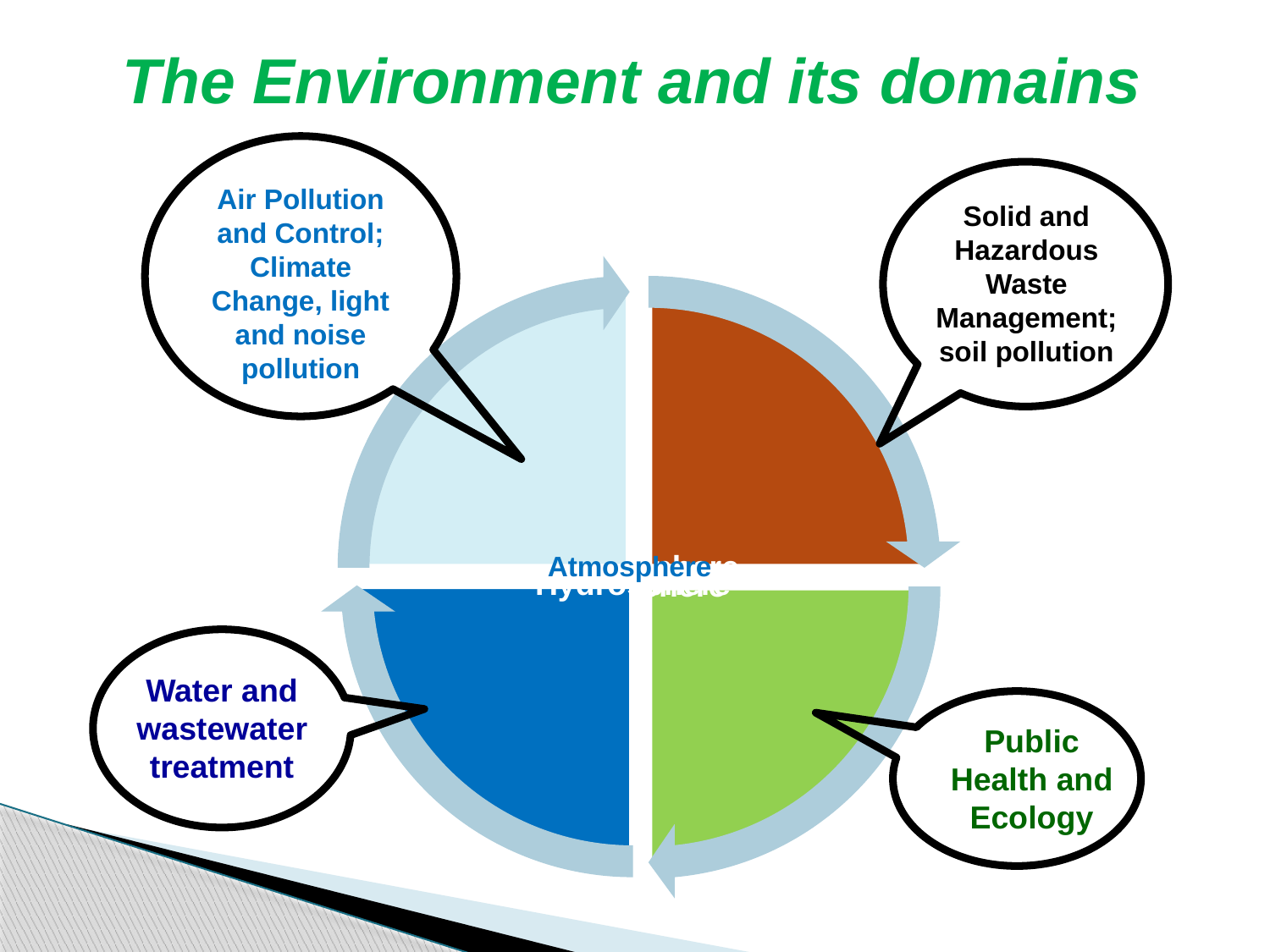

# The Environment and its domains

Air Pollution and Control; Climate Change, light and noise pollution
Solid and Hazardous Waste Management; soil pollution
Lithosphere
Biosphere
Hydrosphere
Atmosphere

Water and wastewater treatment

Public Health and Ecology
5